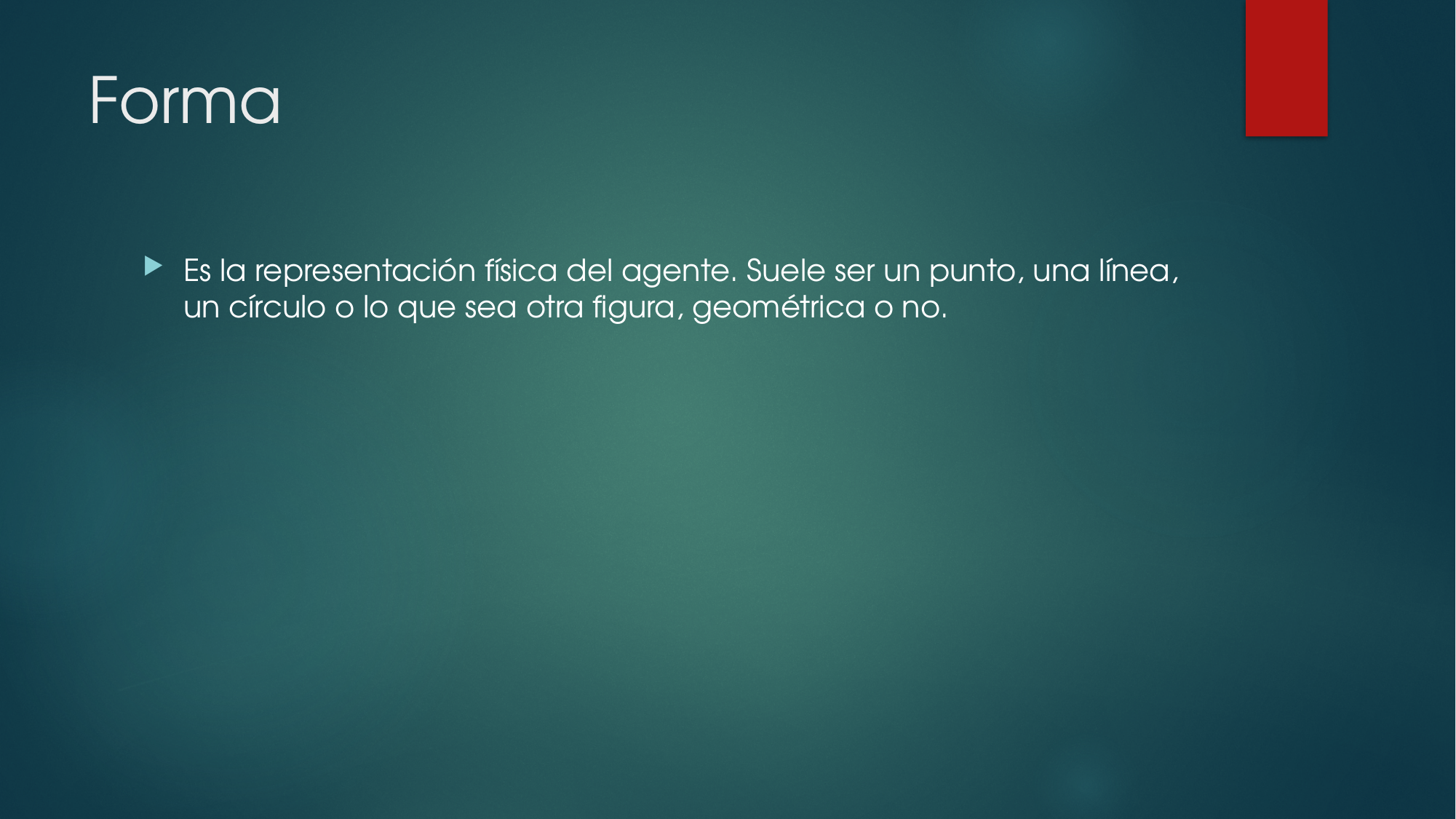

# Forma
Es la representación física del agente. Suele ser un punto, una línea, un círculo o lo que sea otra figura, geométrica o no.